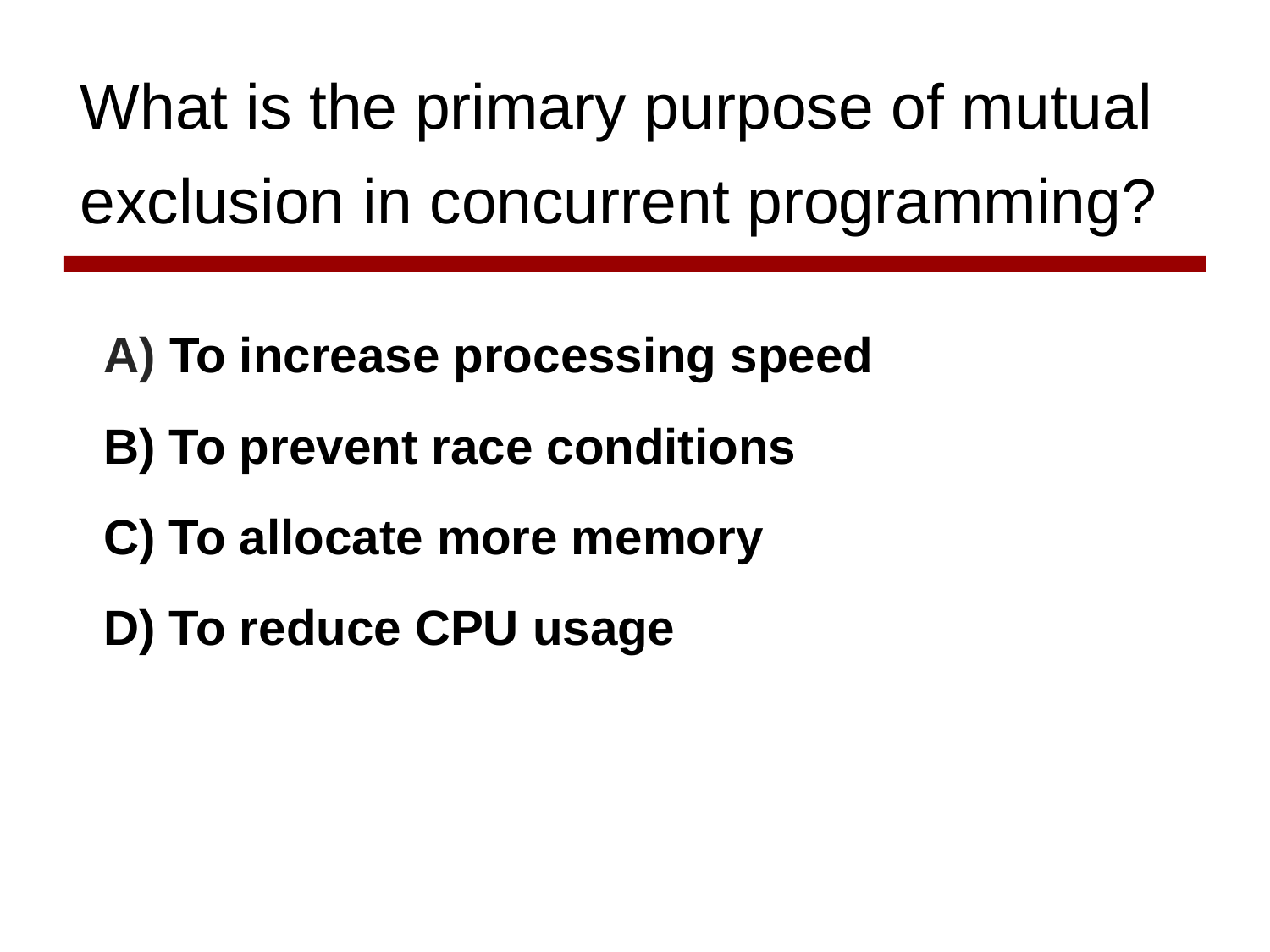

# What is the primary purpose of mutual exclusion in concurrent programming?

A) To increase processing speed
B) To prevent race conditions
C) To allocate more memory
D) To reduce CPU usage